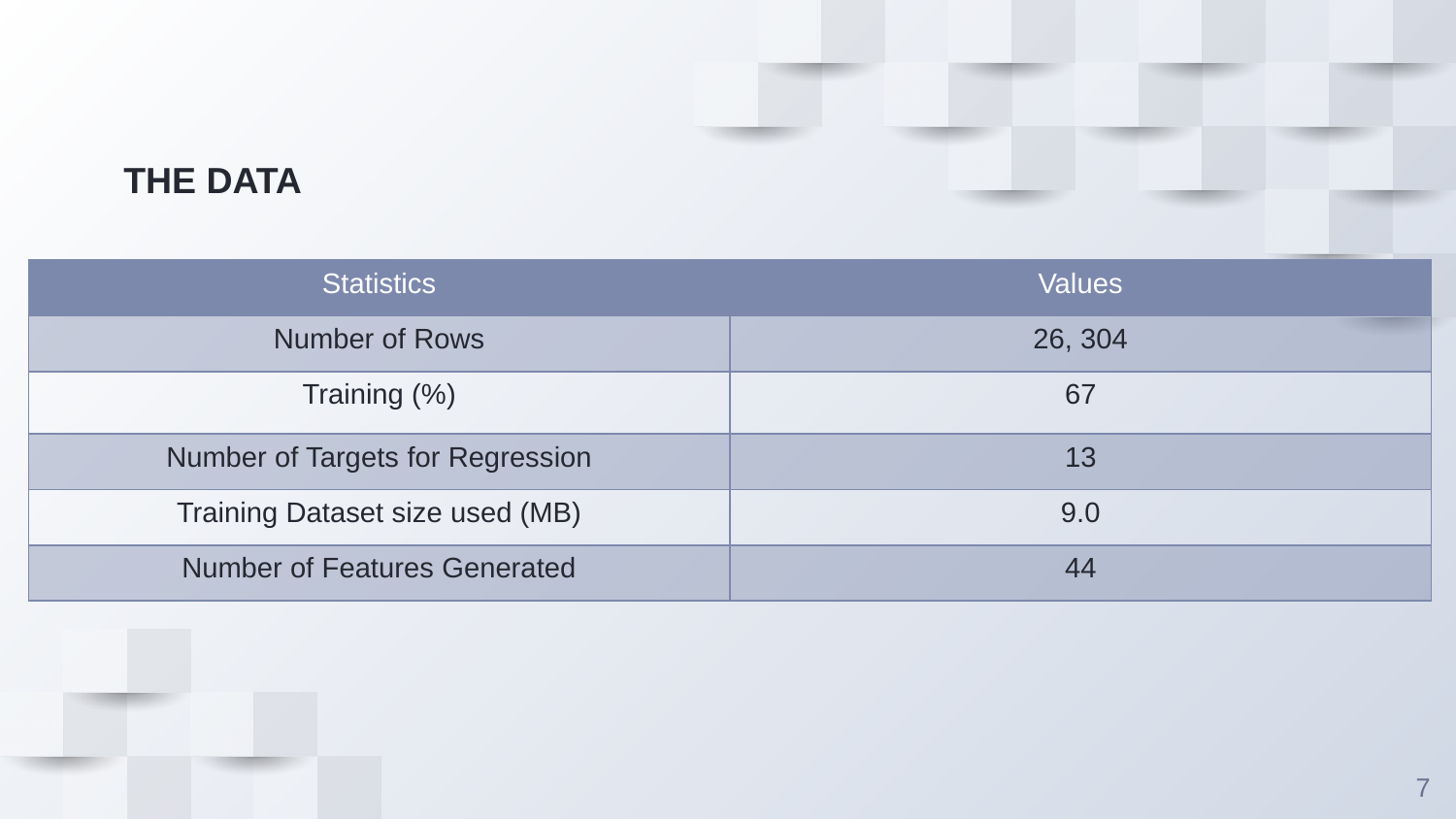

# THE DATA
| Statistics | Values |
| --- | --- |
| Number of Rows | 26, 304 |
| Training (%) | 67 |
| Number of Targets for Regression | 13 |
| Training Dataset size used (MB) | 9.0 |
| Number of Features Generated | 44 |
7